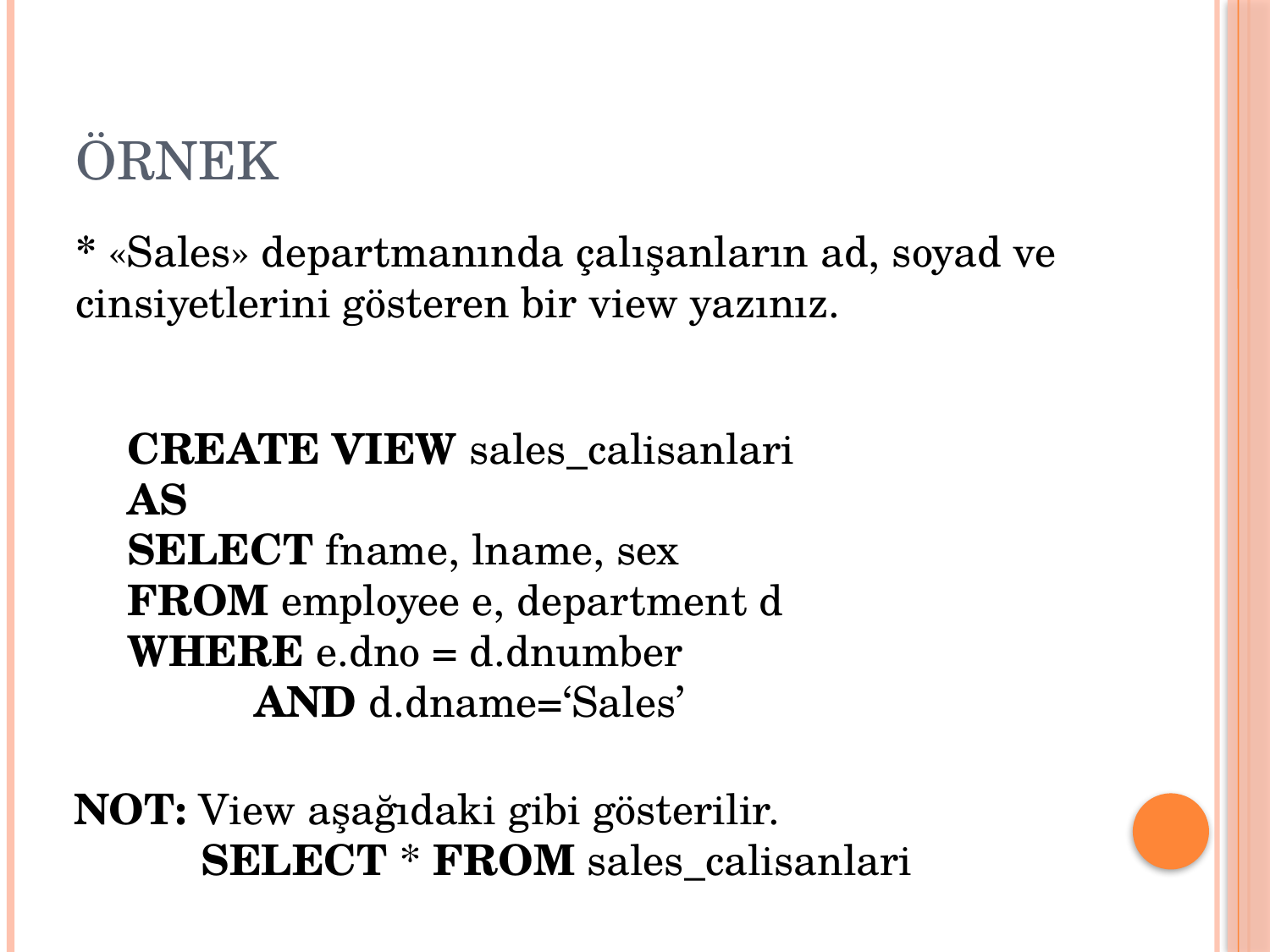

# Örnek
* «Sales» departmanında çalışanların ad, soyad ve cinsiyetlerini gösteren bir view yazınız.
CREATE VIEW sales_calisanlari
AS
SELECT fname, lname, sex
FROM employee e, department d
WHERE e.dno = d.dnumber
	AND d.dname=‘Sales’
NOT: View aşağıdaki gibi gösterilir.
	SELECT * FROM sales_calisanlari